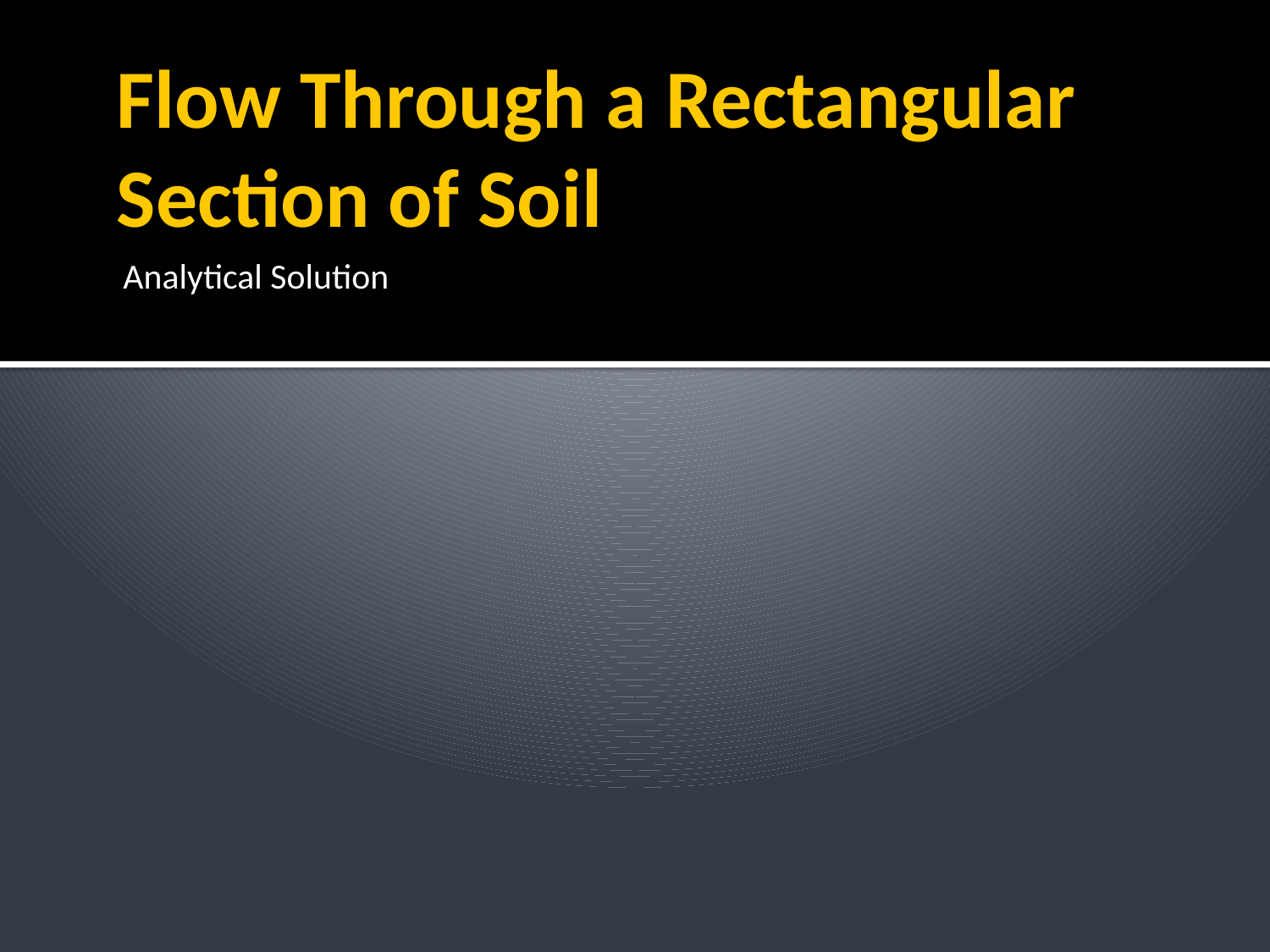

# Flow Through a Rectangular Section of Soil
Analytical Solution